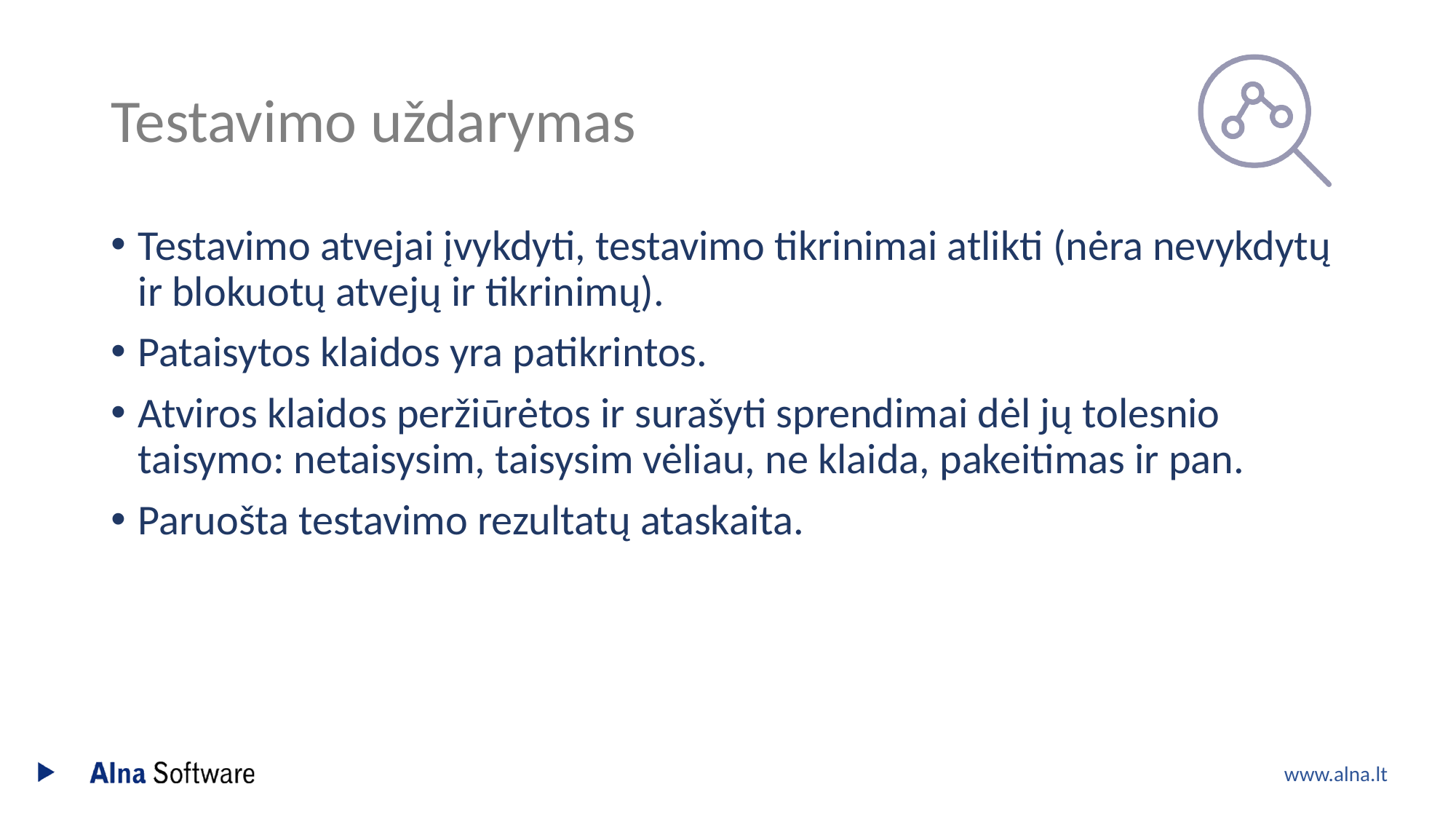

# Testavimo uždarymas
Testavimo atvejai įvykdyti, testavimo tikrinimai atlikti (nėra nevykdytų ir blokuotų atvejų ir tikrinimų).
Pataisytos klaidos yra patikrintos.
Atviros klaidos peržiūrėtos ir surašyti sprendimai dėl jų tolesnio taisymo: netaisysim, taisysim vėliau, ne klaida, pakeitimas ir pan.
Paruošta testavimo rezultatų ataskaita.